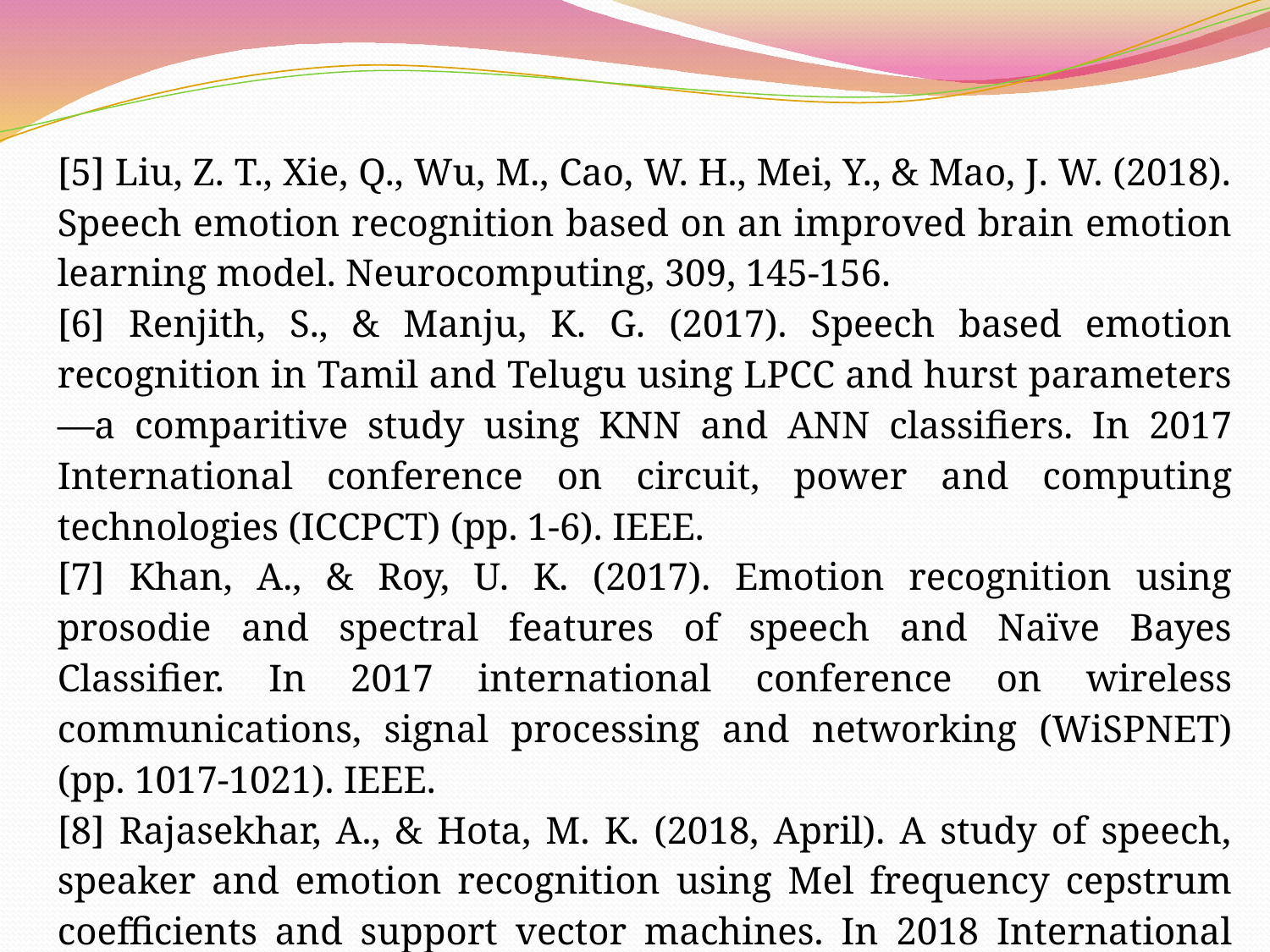

[5] Liu, Z. T., Xie, Q., Wu, M., Cao, W. H., Mei, Y., & Mao, J. W. (2018). Speech emotion recognition based on an improved brain emotion learning model. Neurocomputing, 309, 145-156.
[6] Renjith, S., & Manju, K. G. (2017). Speech based emotion recognition in Tamil and Telugu using LPCC and hurst parameters—a comparitive study using KNN and ANN classifiers. In 2017 International conference on circuit, power and computing technologies (ICCPCT) (pp. 1-6). IEEE.
[7] Khan, A., & Roy, U. K. (2017). Emotion recognition using prosodie and spectral features of speech and Naïve Bayes Classifier. In 2017 international conference on wireless communications, signal processing and networking (WiSPNET) (pp. 1017-1021). IEEE.
[8] Rajasekhar, A., & Hota, M. K. (2018, April). A study of speech, speaker and emotion recognition using Mel frequency cepstrum coefficients and support vector machines. In 2018 International Conference on Communication and Signal Processing (ICCSP) (pp. 0114-0118). IEEE.